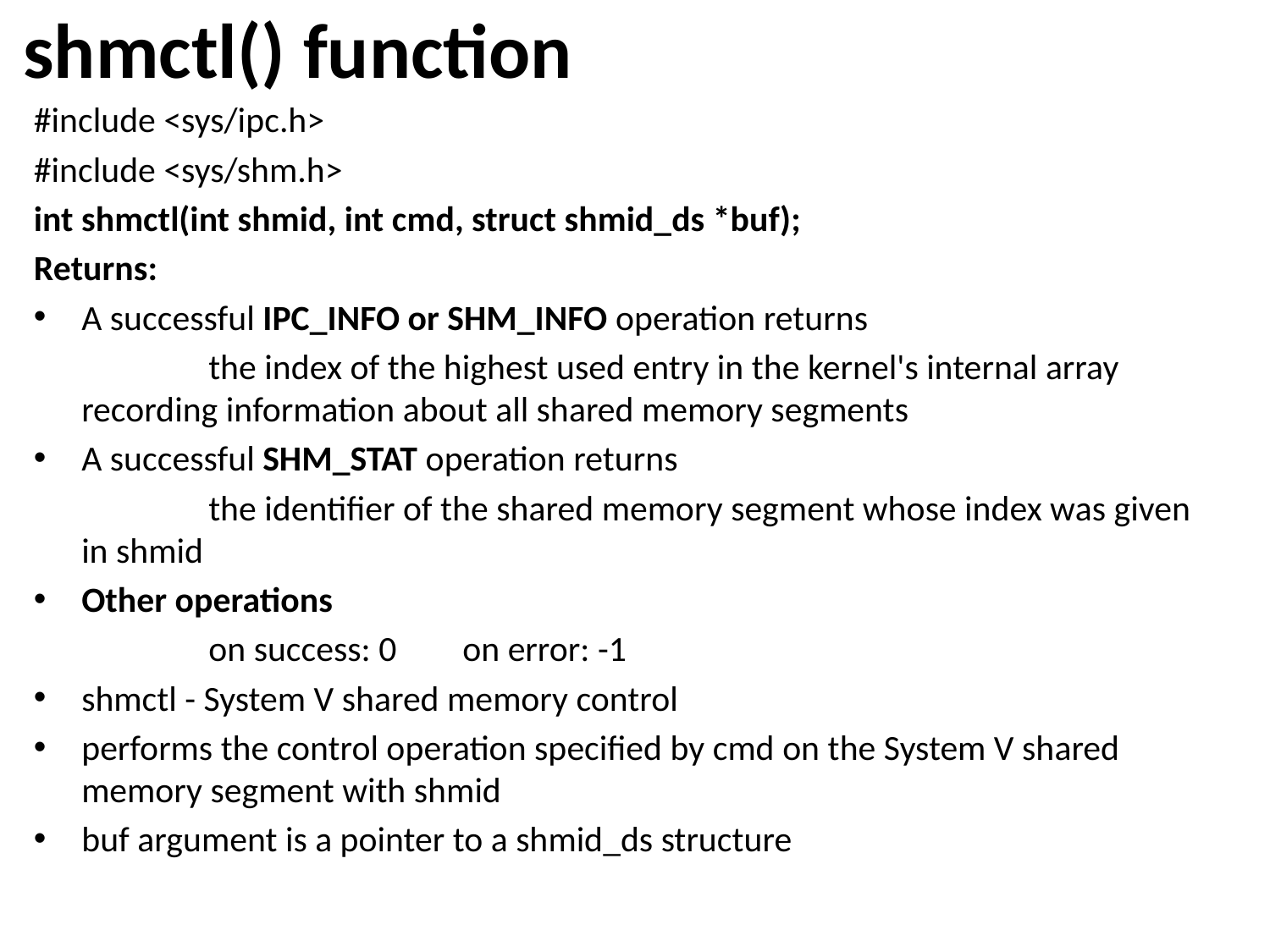

# shmctl() function
#include <sys/ipc.h>
#include <sys/shm.h>
int shmctl(int shmid, int cmd, struct shmid_ds *buf);
Returns:
A successful IPC_INFO or SHM_INFO operation returns
		the index of the highest used entry in the kernel's internal array recording information about all shared memory segments
A successful SHM_STAT operation returns
		the identifier of the shared memory segment whose index was given in shmid
Other operations
		on success: 0	on error: -1
shmctl - System V shared memory control
performs the control operation specified by cmd on the System V shared memory segment with shmid
buf argument is a pointer to a shmid_ds structure